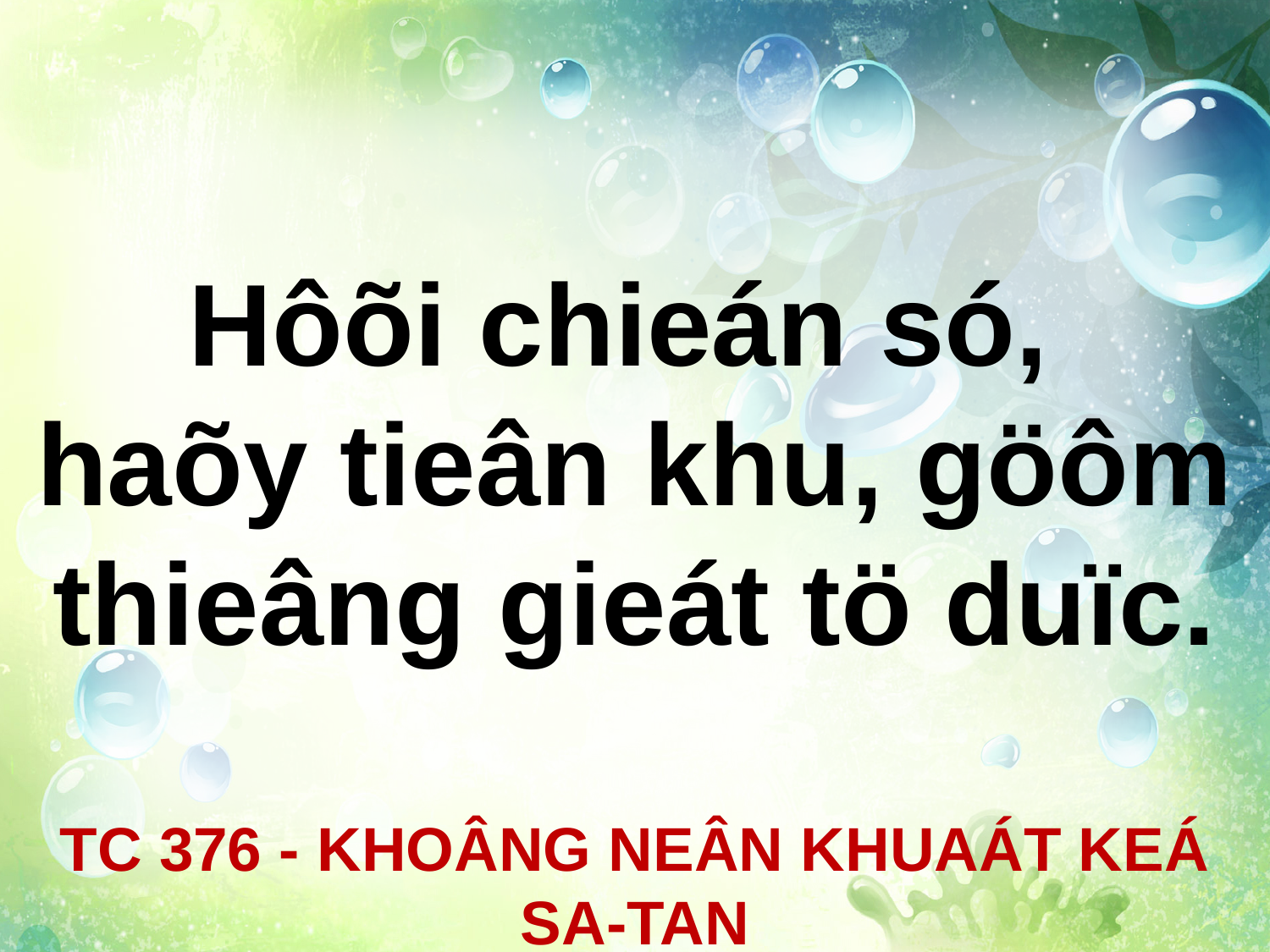

Hôõi chieán só,
haõy tieân khu, göôm thieâng gieát tö duïc.
TC 376 - KHOÂNG NEÂN KHUAÁT KEÁ SA-TAN